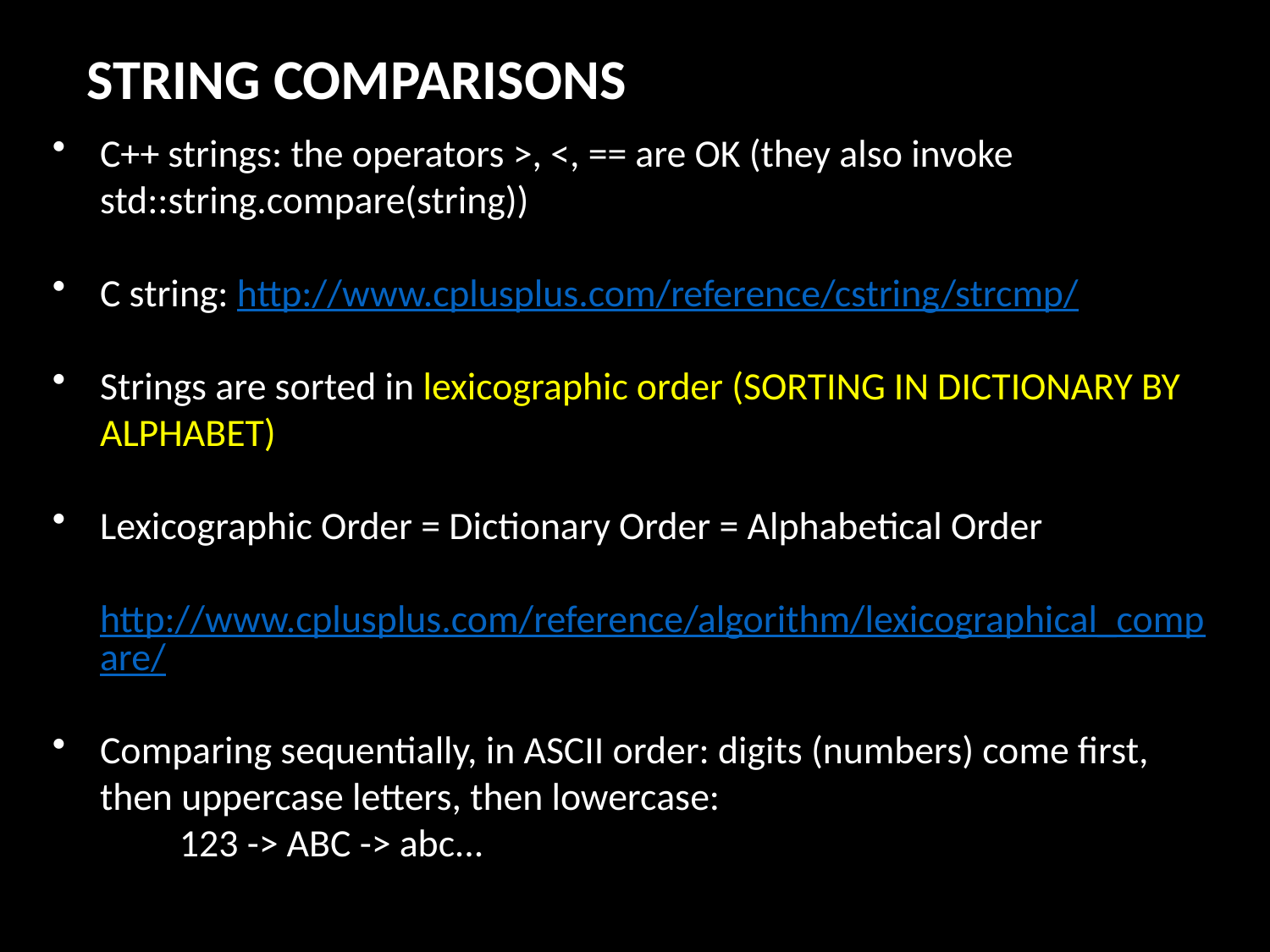

STRING COMPARISONS
C++ strings: the operators >, <, == are OK (they also invoke std::string.compare(string))

C string: http://www.cplusplus.com/reference/cstring/strcmp/

Strings are sorted in lexicographic order (SORTING IN DICTIONARY BY ALPHABET)

Lexicographic Order = Dictionary Order = Alphabetical Order

http://www.cplusplus.com/reference/algorithm/lexicographical_compare/

Comparing sequentially, in ASCII order: digits (numbers) come first, then uppercase letters, then lowercase:
	123 -> ABC -> abc...